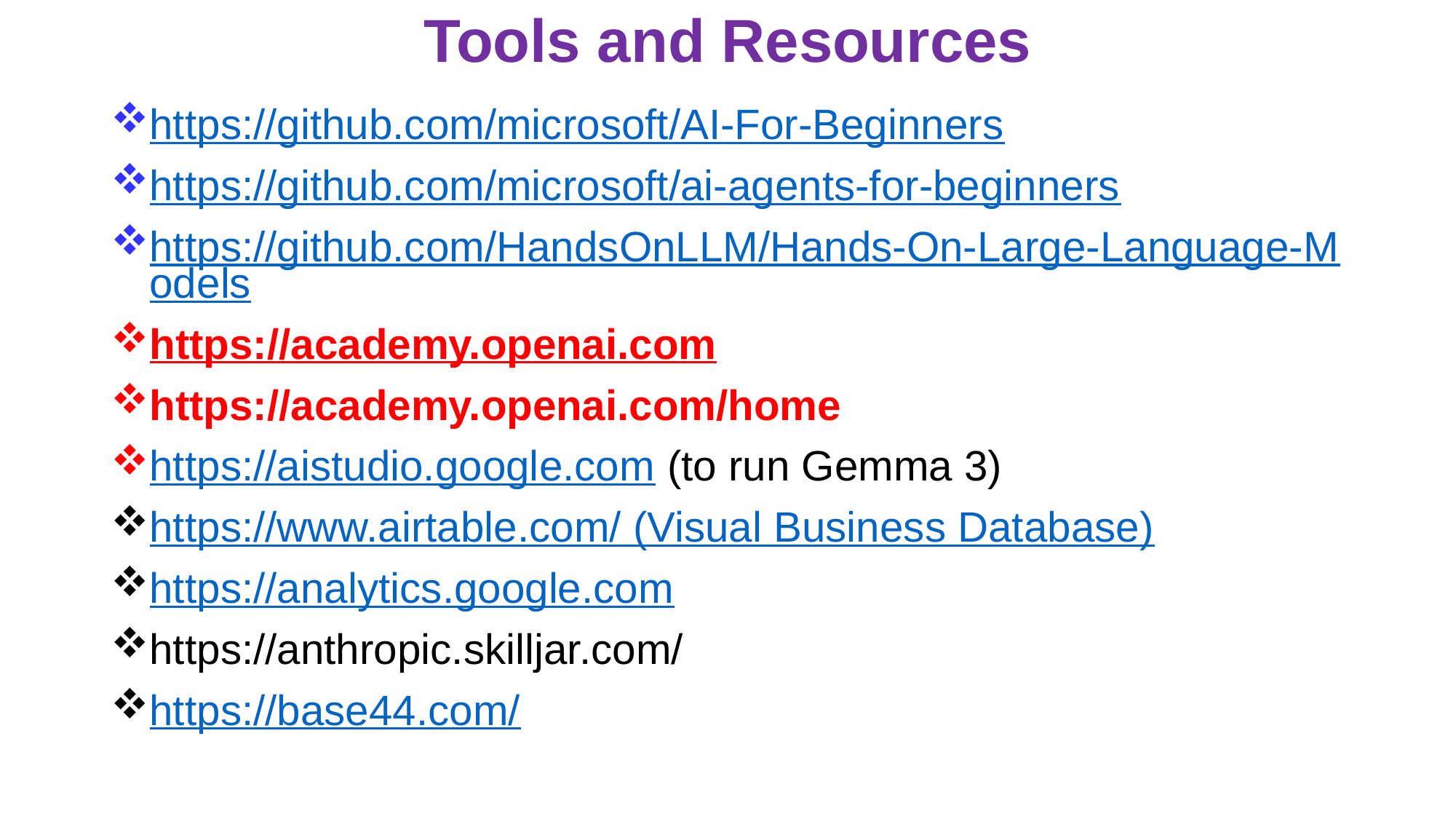

# Tools and Resources
https://github.com/microsoft/AI-For-Beginners
https://github.com/microsoft/ai-agents-for-beginners
https://github.com/HandsOnLLM/Hands-On-Large-Language-Models
https://academy.openai.com
https://academy.openai.com/home
https://aistudio.google.com (to run Gemma 3)
https://www.airtable.com/ (Visual Business Database)
https://analytics.google.com
https://anthropic.skilljar.com/
https://base44.com/